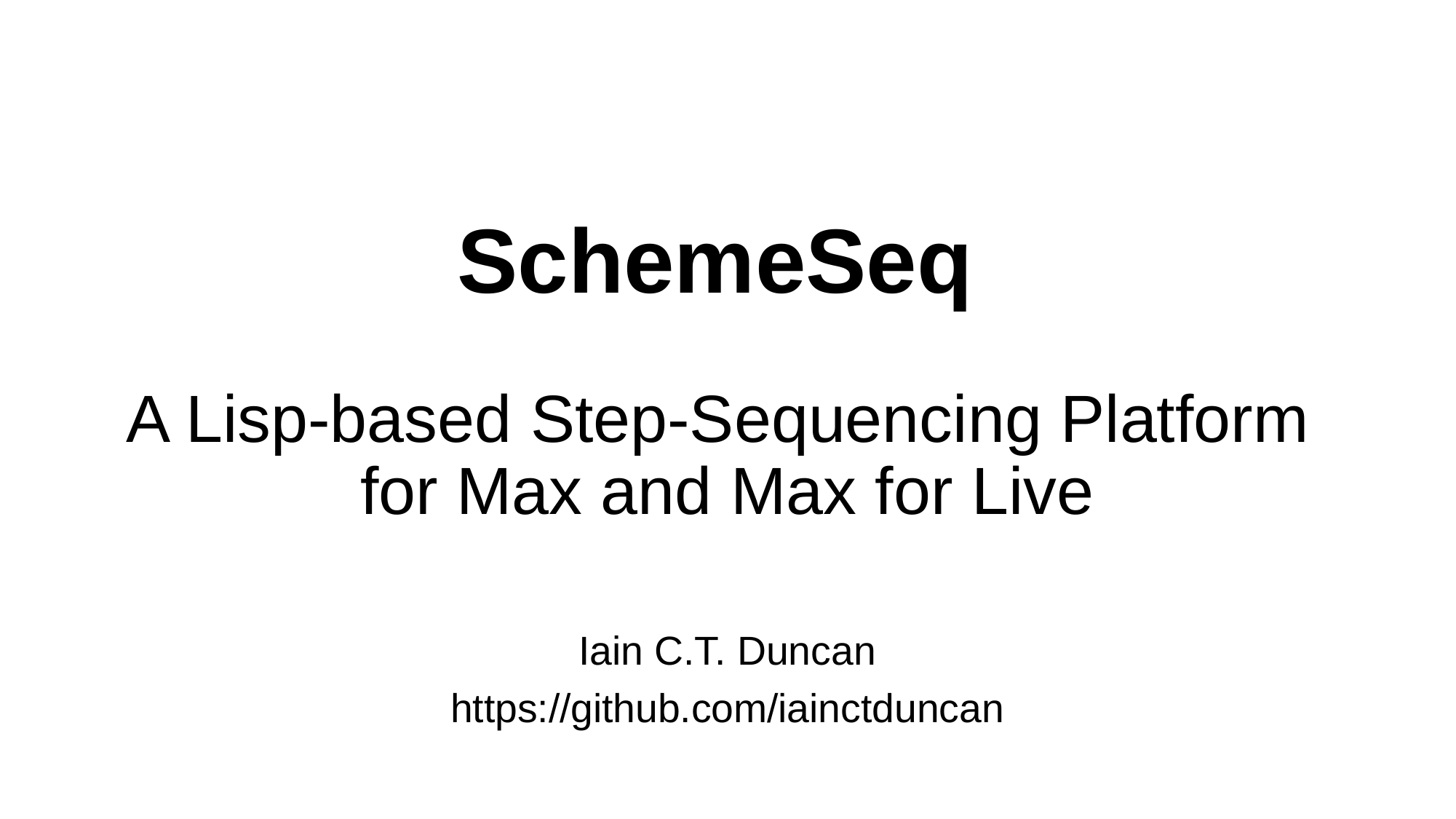

# SchemeSeq A Lisp-based Step-Sequencing Platform for Max and Max for Live
Iain C.T. Duncan
https://github.com/iainctduncan